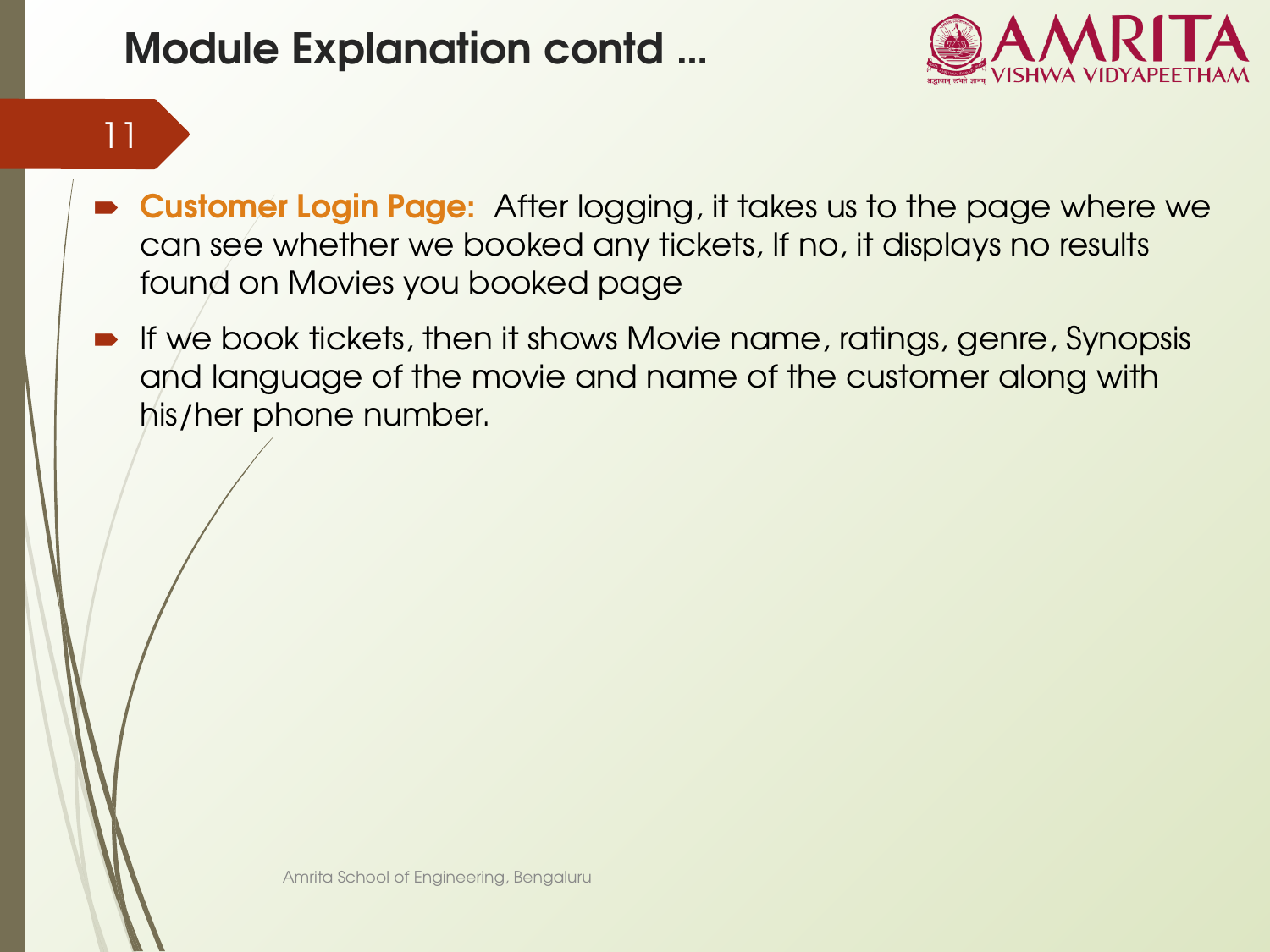

# Module Explanation contd …
11
Customer Login Page:  After logging, it takes us to the page where we can see whether we booked any tickets, If no, it displays no results found on Movies you booked page
If we book tickets, then it shows Movie name, ratings, genre, Synopsis and language of the movie and name of the customer along with his/her phone number.

Amrita School of Engineering, Bengaluru